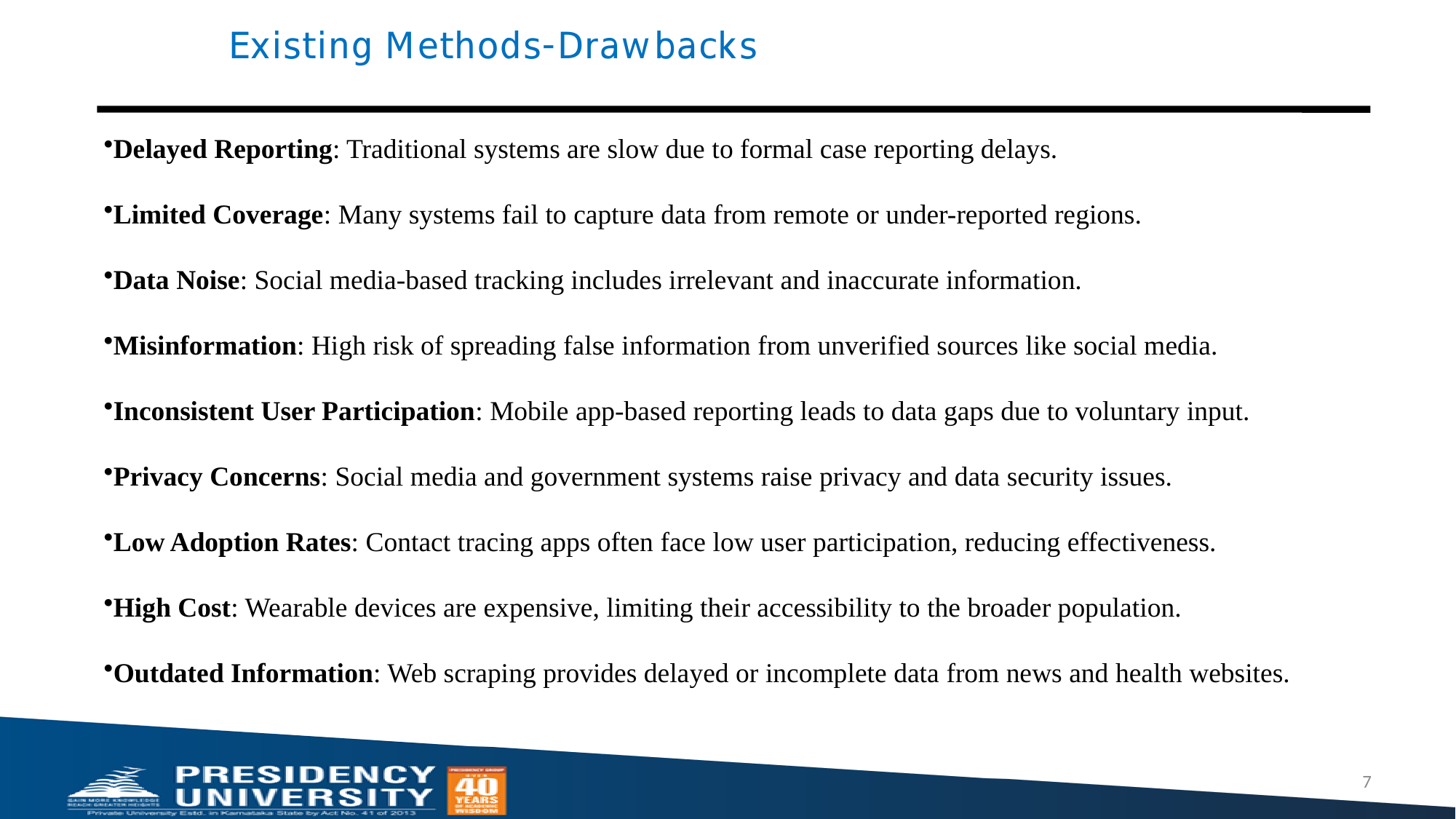

# Existing Methods-Drawbacks

Delayed Reporting: Traditional systems are slow due to formal case reporting delays.

Limited Coverage: Many systems fail to capture data from remote or under-reported regions.

Data Noise: Social media-based tracking includes irrelevant and inaccurate information.

Misinformation: High risk of spreading false information from unverified sources like social media.

Inconsistent User Participation: Mobile app-based reporting leads to data gaps due to voluntary input.

Privacy Concerns: Social media and government systems raise privacy and data security issues.

Low Adoption Rates: Contact tracing apps often face low user participation, reducing effectiveness.

High Cost: Wearable devices are expensive, limiting their accessibility to the broader population.

Outdated Information: Web scraping provides delayed or incomplete data from news and health websites.
7